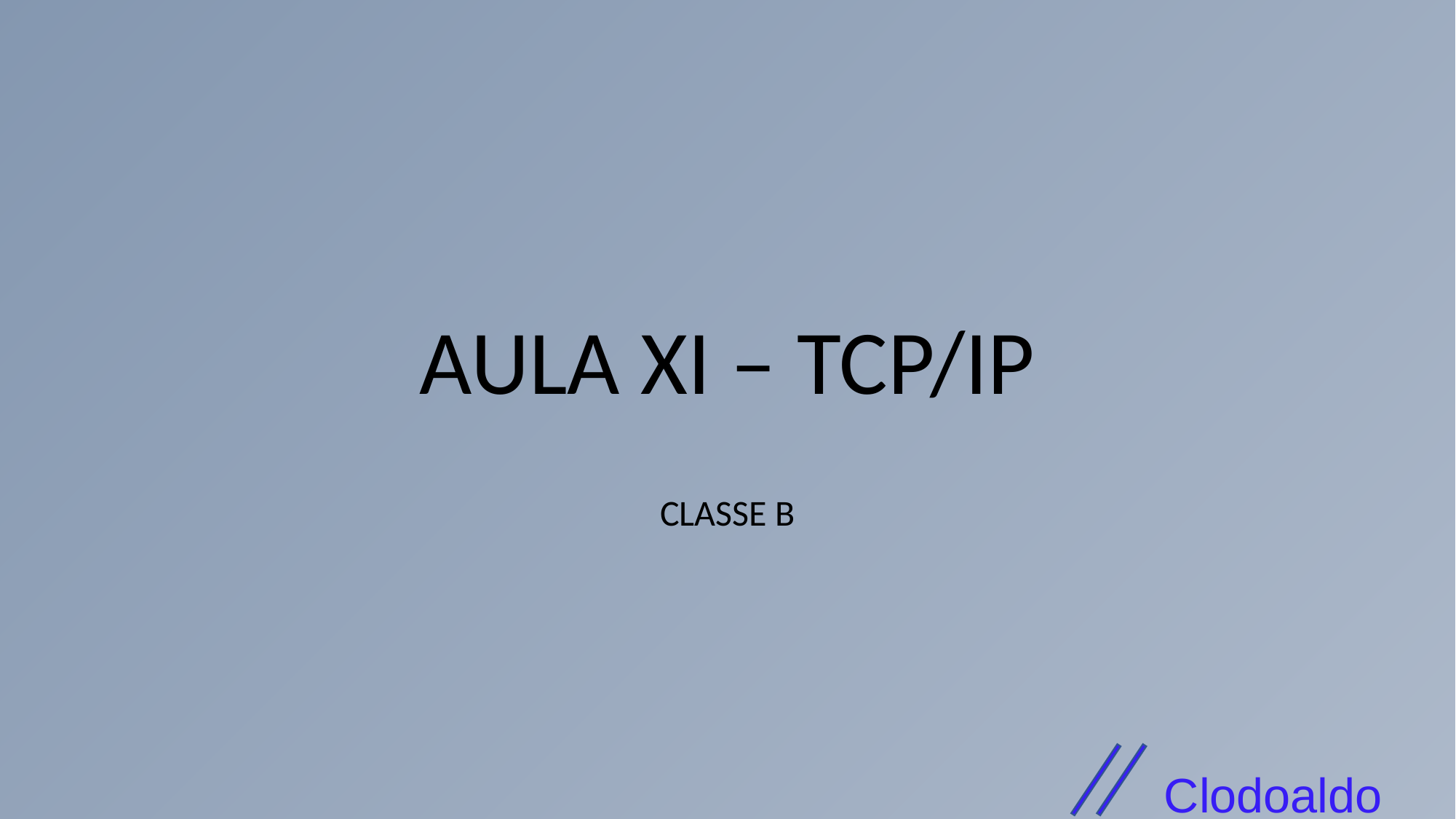

# AULA XI – TCP/IP

CLASSE B